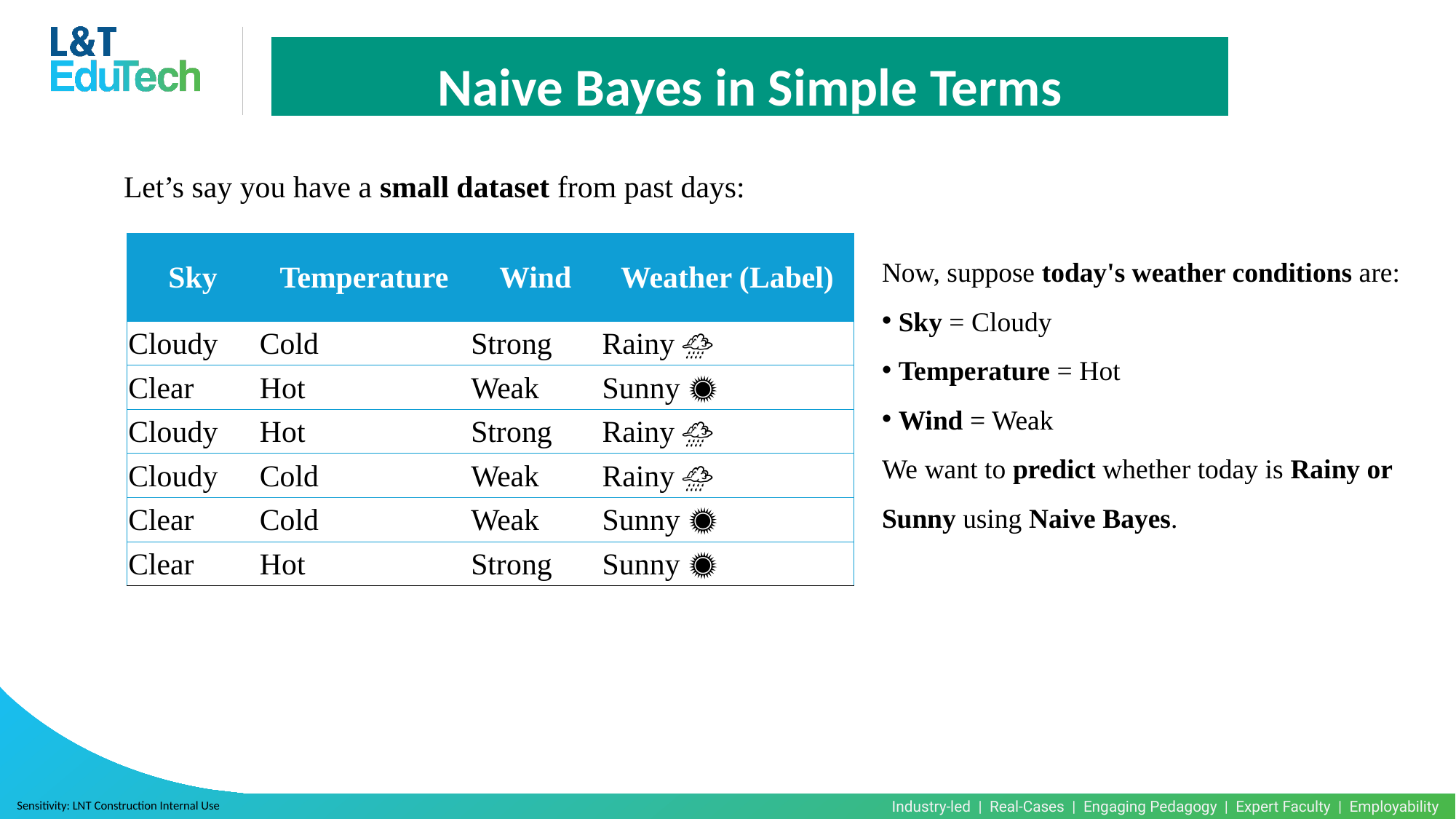

Naive Bayes in Simple Terms
Let’s say you have a small dataset from past days:
| Sky | Temperature | Wind | Weather (Label) |
| --- | --- | --- | --- |
| Cloudy | Cold | Strong | Rainy 🌧 |
| Clear | Hot | Weak | Sunny ☀ |
| Cloudy | Hot | Strong | Rainy 🌧 |
| Cloudy | Cold | Weak | Rainy 🌧 |
| Clear | Cold | Weak | Sunny ☀ |
| Clear | Hot | Strong | Sunny ☀ |
Now, suppose today's weather conditions are:
 Sky = Cloudy
 Temperature = Hot
 Wind = Weak
We want to predict whether today is Rainy or Sunny using Naive Bayes.